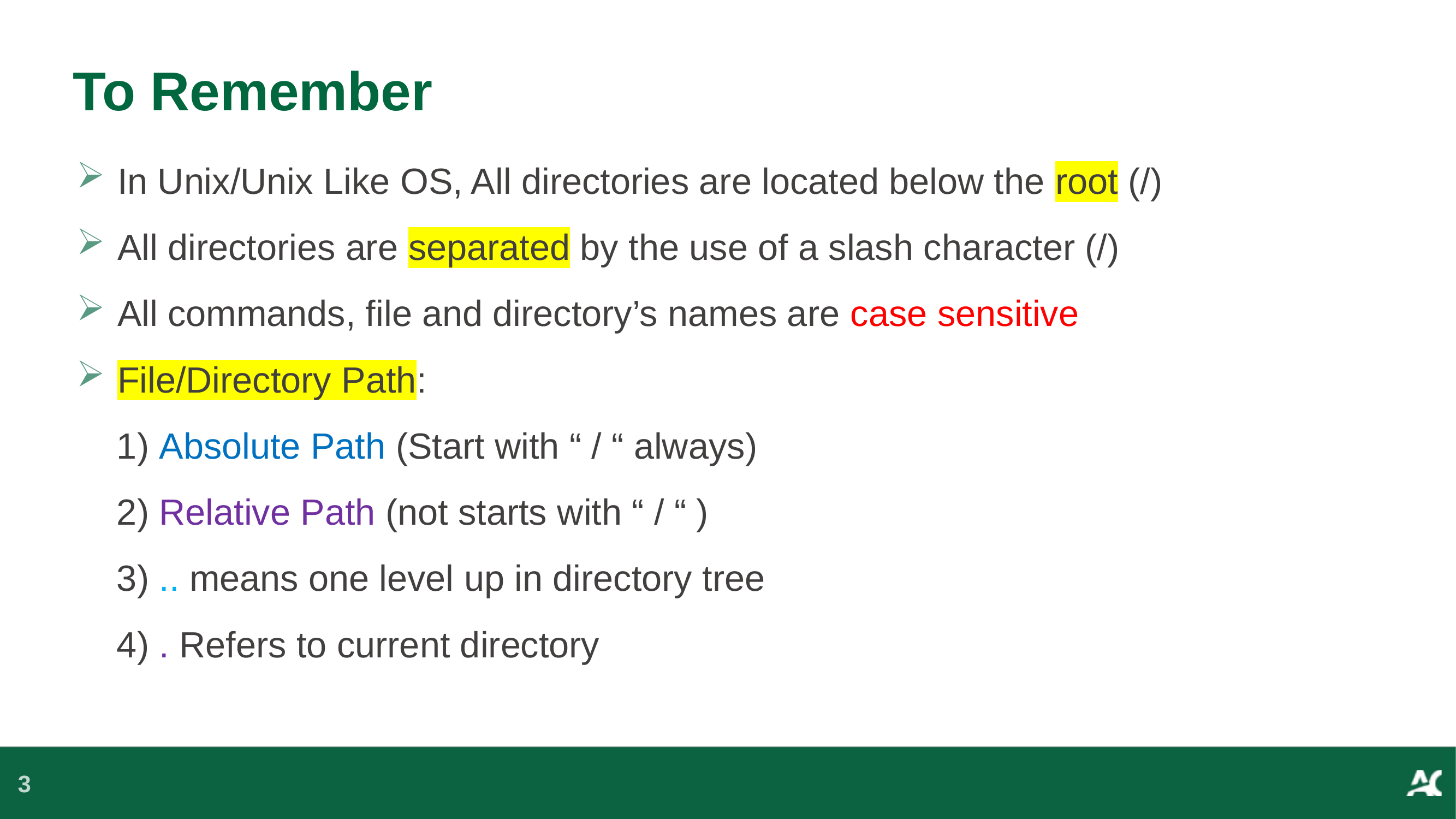

# To Remember
In Unix/Unix Like OS, All directories are located below the root (/)
All directories are separated by the use of a slash character (/)
All commands, file and directory’s names are case sensitive
File/Directory Path:
    1) Absolute Path (Start with “ / “ always)
    2) Relative Path (not starts with “ / “ )
    3) .. means one level up in directory tree
    4) . Refers to current directory
3